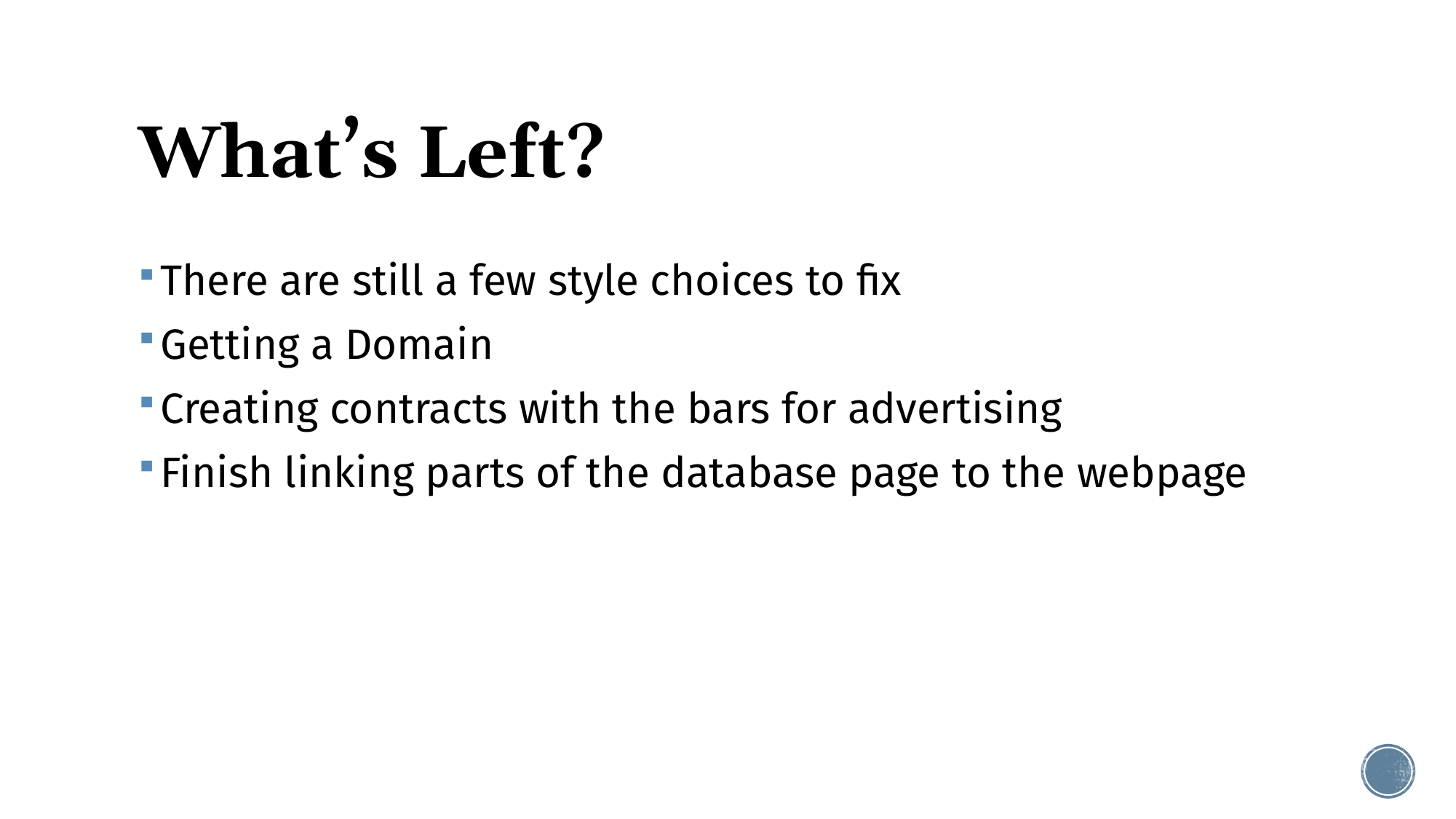

# What’s Left?
There are still a few style choices to fix
Getting a Domain
Creating contracts with the bars for advertising
Finish linking parts of the database page to the webpage